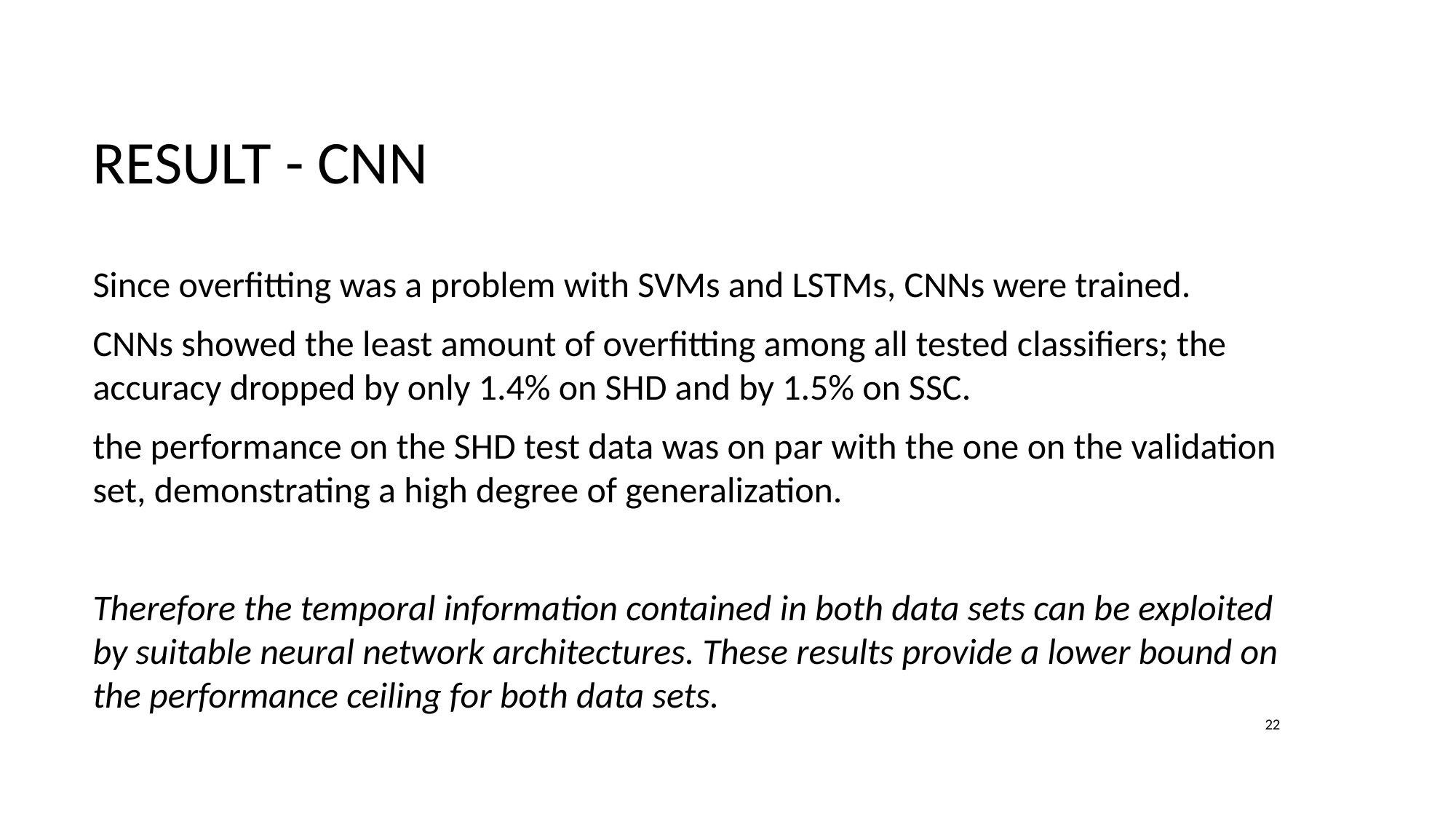

# Result - cnn
Since overfitting was a problem with SVMs and LSTMs, CNNs were trained.
CNNs showed the least amount of overfitting among all tested classifiers; the accuracy dropped by only 1.4% on SHD and by 1.5% on SSC.
the performance on the SHD test data was on par with the one on the validation set, demonstrating a high degree of generalization.

Therefore the temporal information contained in both data sets can be exploited by suitable neural network architectures. These results provide a lower bound on the performance ceiling for both data sets.
22